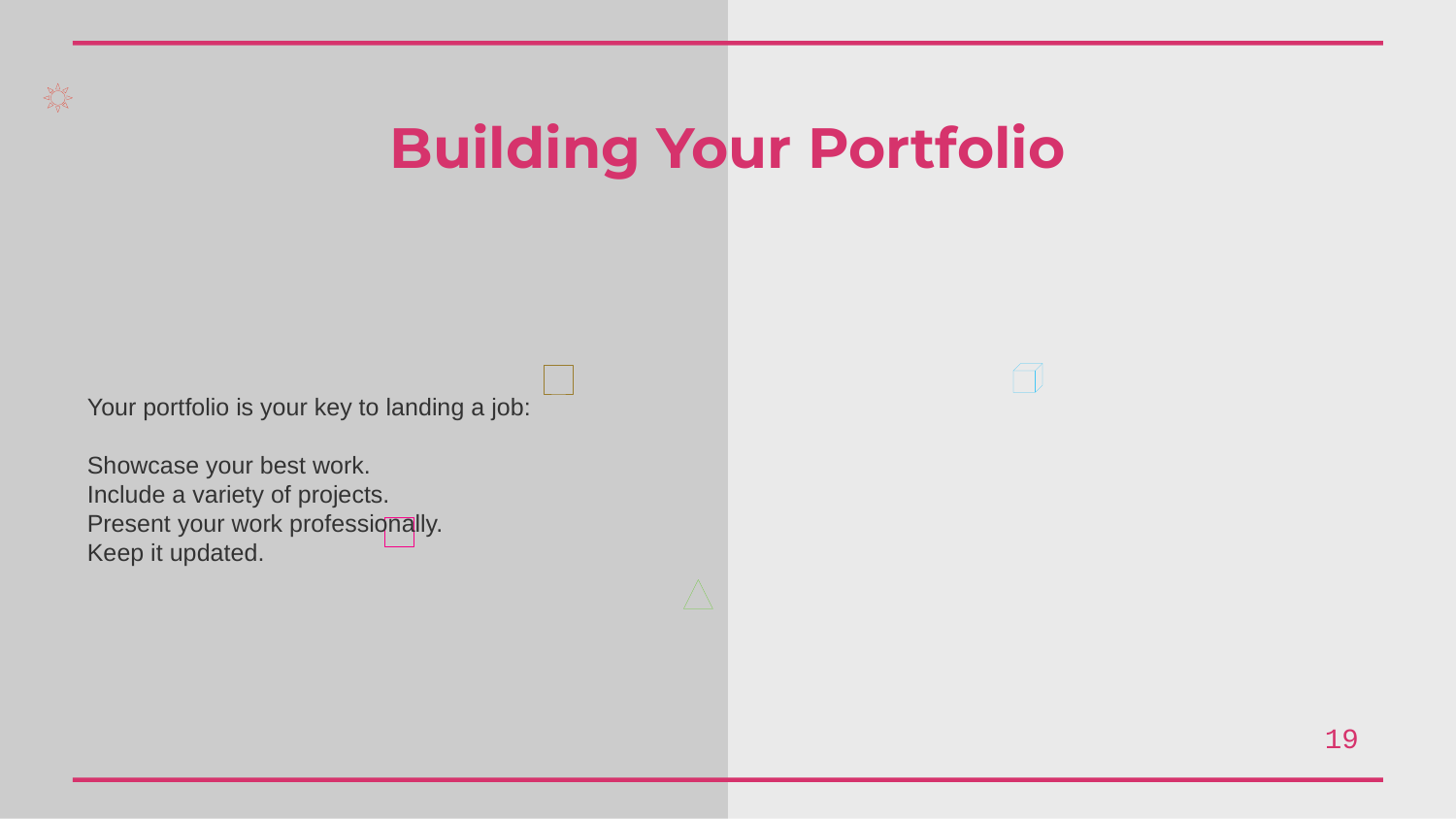

Building Your Portfolio

Your portfolio is your key to landing a job:

Showcase your best work.
Include a variety of projects.
Present your work professionally.
Keep it updated.

19